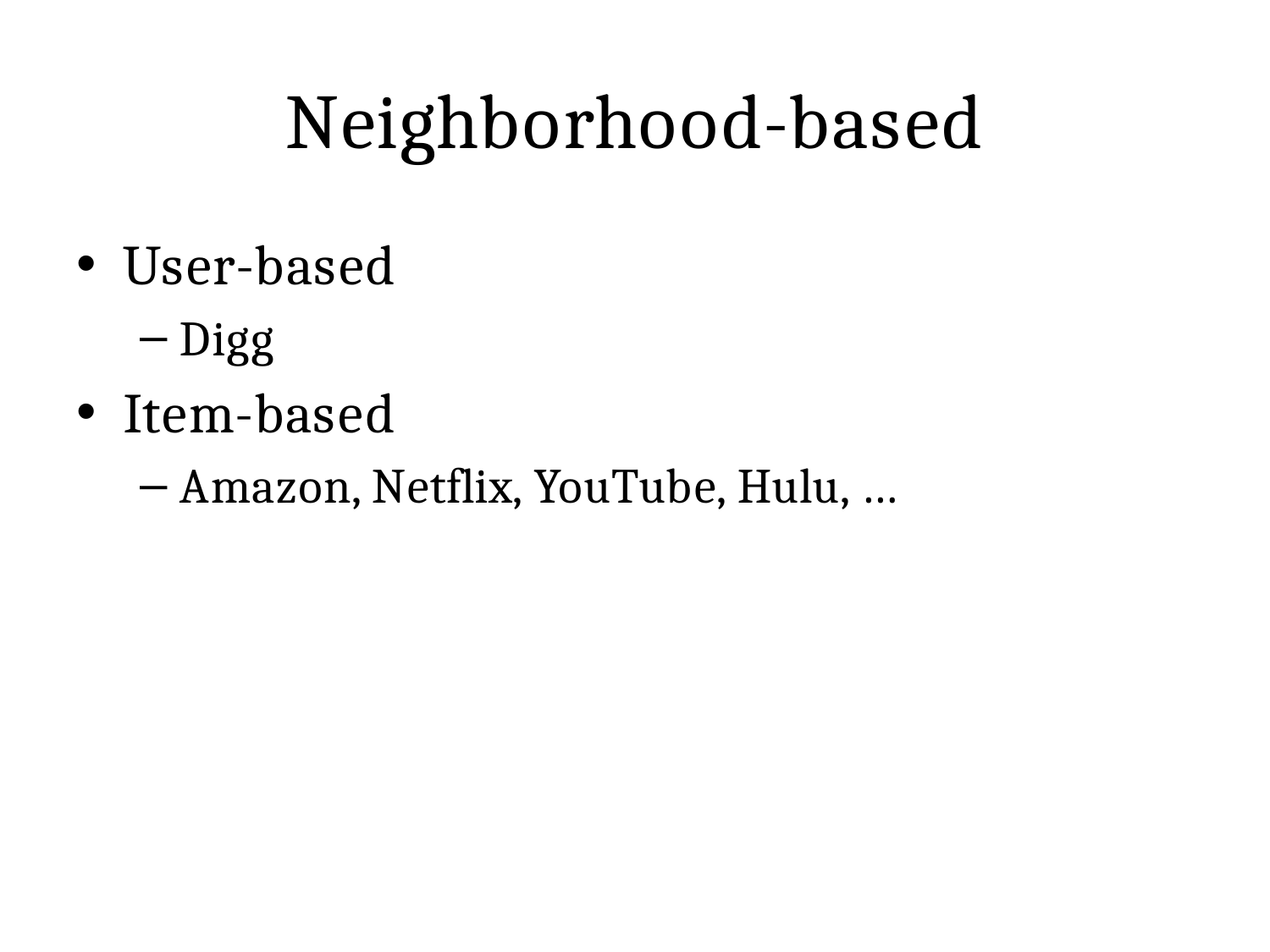

# Neighborhood-based
User-based
Digg
Item-based
Amazon, Netflix, YouTube, Hulu, …